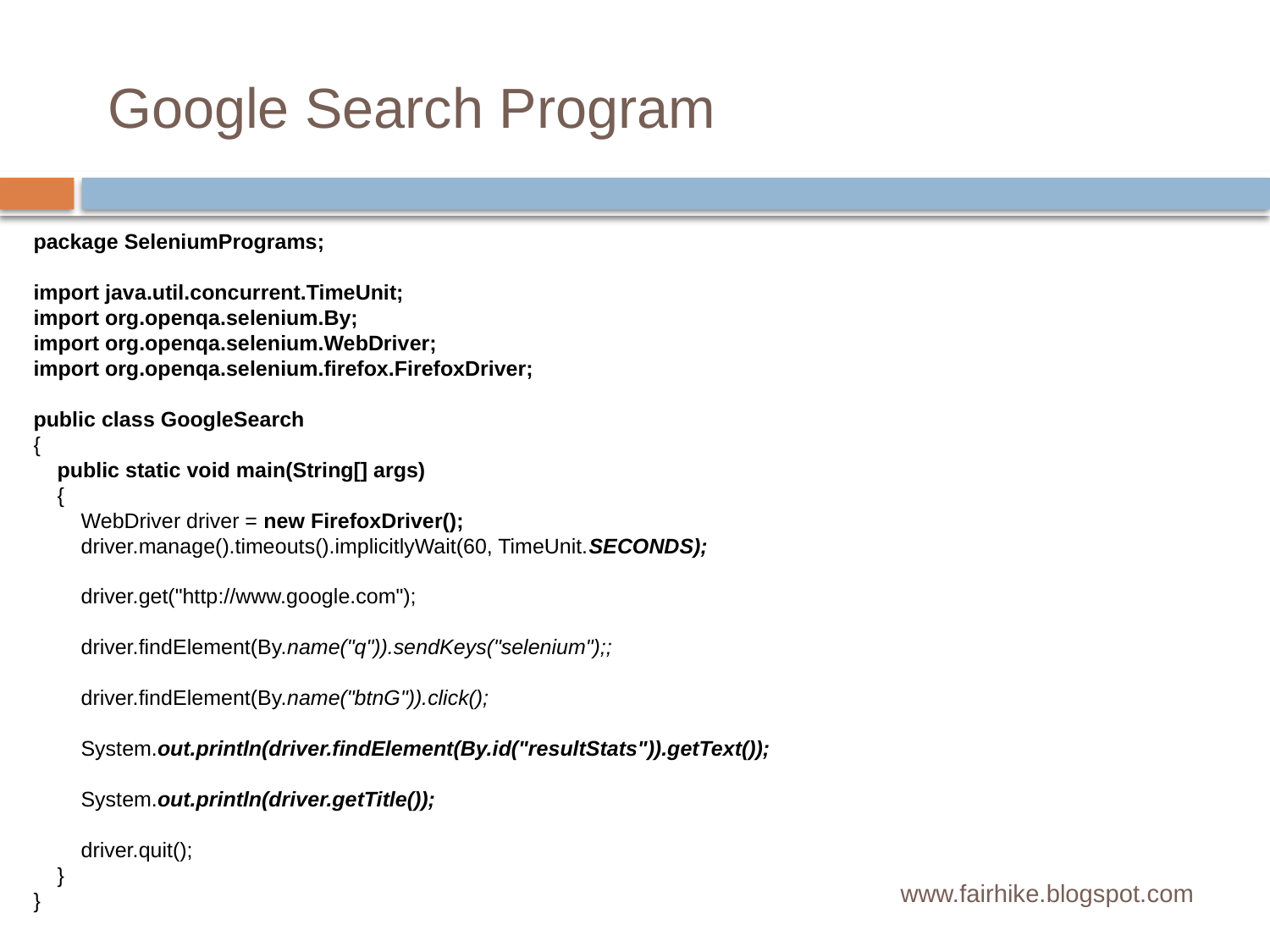

# Google Search Program
package SeleniumPrograms;

import java.util.concurrent.TimeUnit;
import org.openqa.selenium.By;
import org.openqa.selenium.WebDriver;
import org.openqa.selenium.firefox.FirefoxDriver;

public class GoogleSearch
{
    public static void main(String[] args)
    {
        WebDriver driver = new FirefoxDriver();
        driver.manage().timeouts().implicitlyWait(60, TimeUnit.SECONDS);

        driver.get("http://www.google.com");

        driver.findElement(By.name("q")).sendKeys("selenium");;

        driver.findElement(By.name("btnG")).click();

        System.out.println(driver.findElement(By.id("resultStats")).getText());

        System.out.println(driver.getTitle());

        driver.quit();
    }
}
www.fairhike.blogspot.com